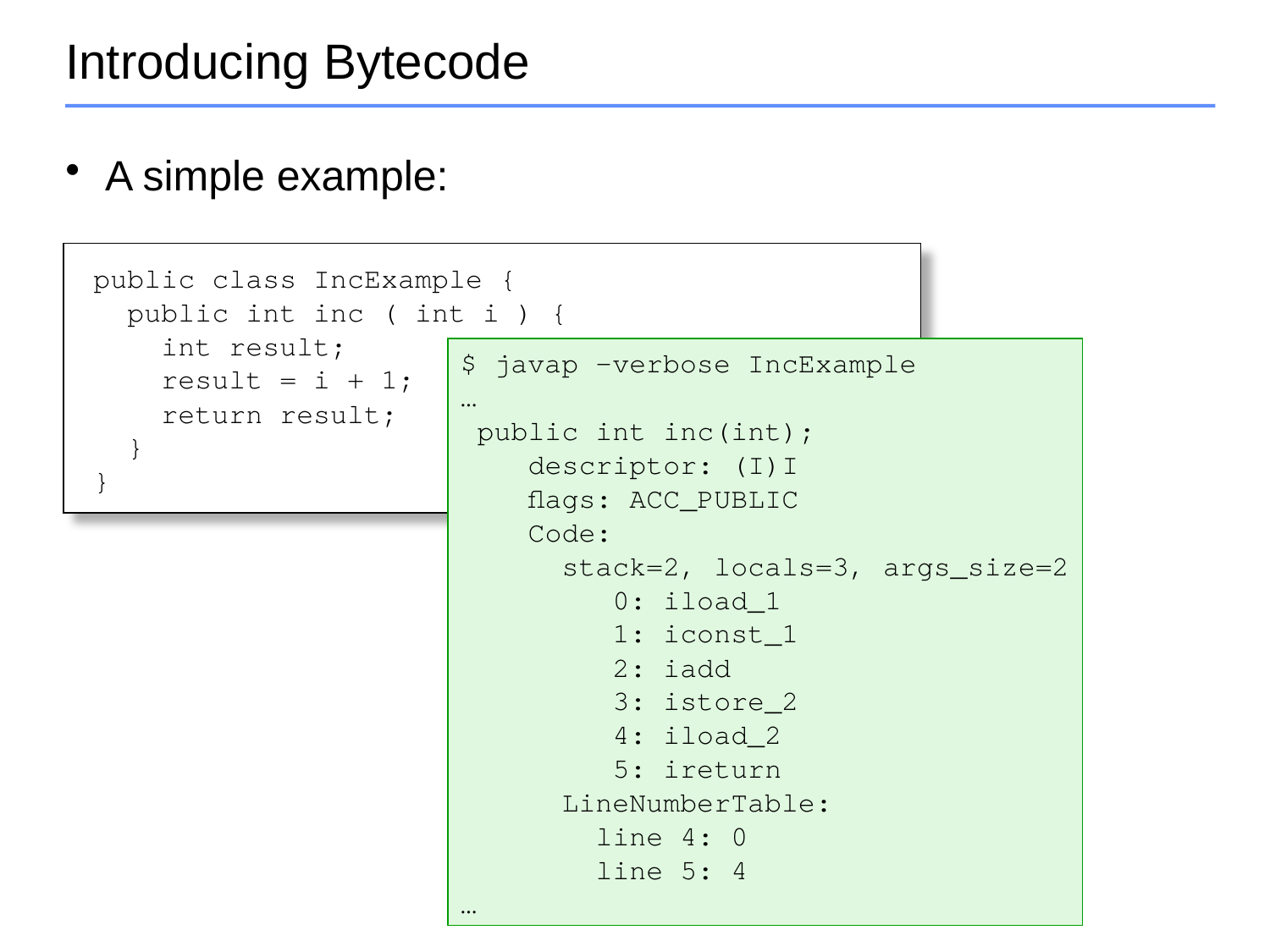

# Introducing Bytecode
A simple example:
public class IncExample {
  public int inc ( int i ) {
    int result;
    result = i + 1;
    return result;
  }
}
$ javap -verbose IncExample
…
 public int inc(int);
    descriptor: (I)I
    flags: ACC_PUBLIC
    Code:
      stack=2, locals=3, args_size=2
         0: iload_1
         1: iconst_1
         2: iadd
         3: istore_2
         4: iload_2
         5: ireturn
      LineNumberTable:
        line 4: 0
        line 5: 4
…